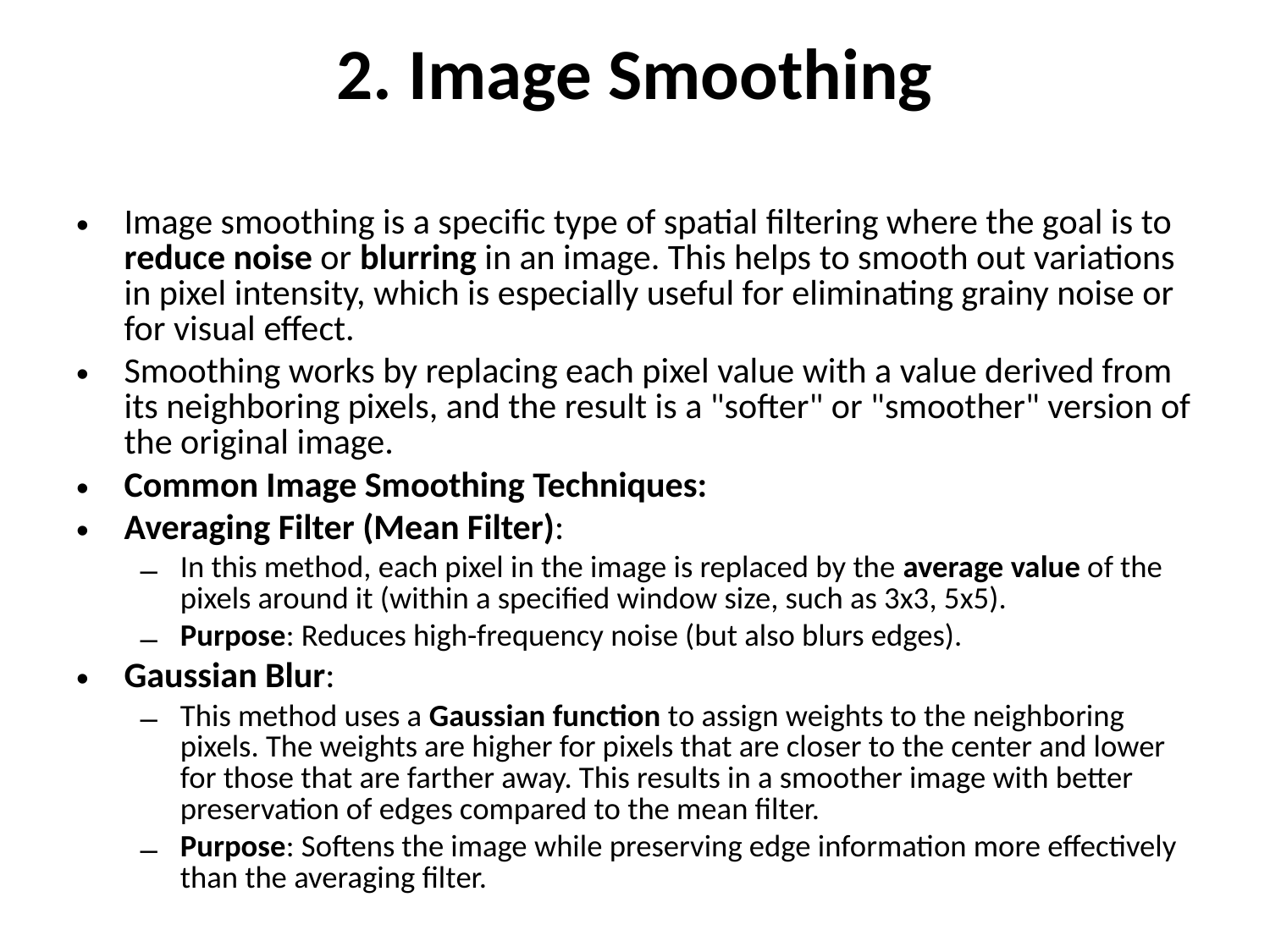

# 2. Image Smoothing
Image smoothing is a specific type of spatial filtering where the goal is to reduce noise or blurring in an image. This helps to smooth out variations in pixel intensity, which is especially useful for eliminating grainy noise or for visual effect.
Smoothing works by replacing each pixel value with a value derived from its neighboring pixels, and the result is a "softer" or "smoother" version of the original image.
Common Image Smoothing Techniques:
Averaging Filter (Mean Filter):
In this method, each pixel in the image is replaced by the average value of the pixels around it (within a specified window size, such as 3x3, 5x5).
Purpose: Reduces high-frequency noise (but also blurs edges).
Gaussian Blur:
This method uses a Gaussian function to assign weights to the neighboring pixels. The weights are higher for pixels that are closer to the center and lower for those that are farther away. This results in a smoother image with better preservation of edges compared to the mean filter.
Purpose: Softens the image while preserving edge information more effectively than the averaging filter.